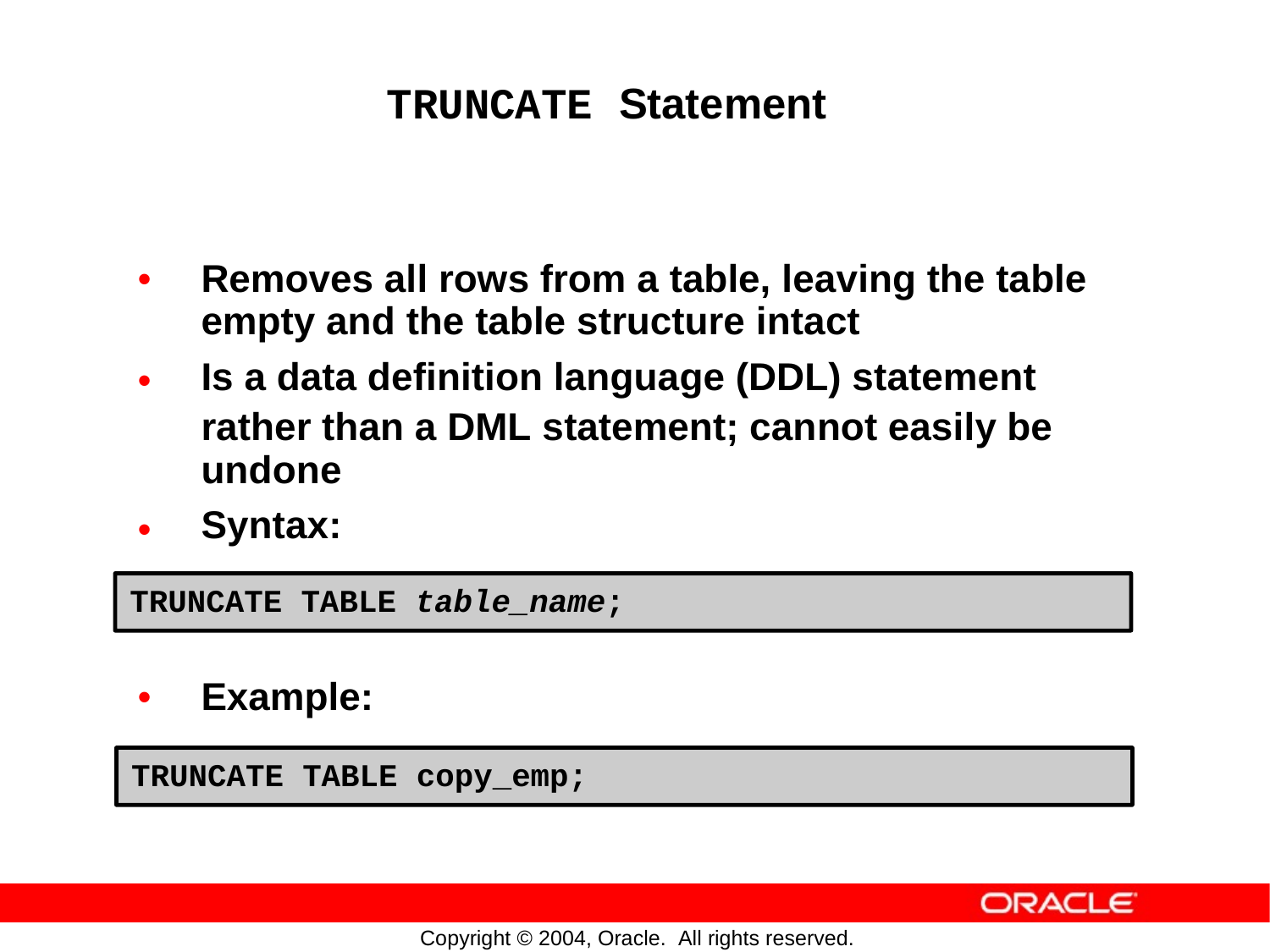

TRUNCATE Statement
•
Removes all rows from a table, leaving the table
empty and the table structure intact
Is a data definition language (DDL) statement
•
rather than
undone
Syntax:
a
DML
statement;
cannot
easily
be
•

TRUNCATE TABLE table_name;
•
Example:

TRUNCATE TABLE copy_emp;

Copyright © 2004, Oracle.  All rights reserved.